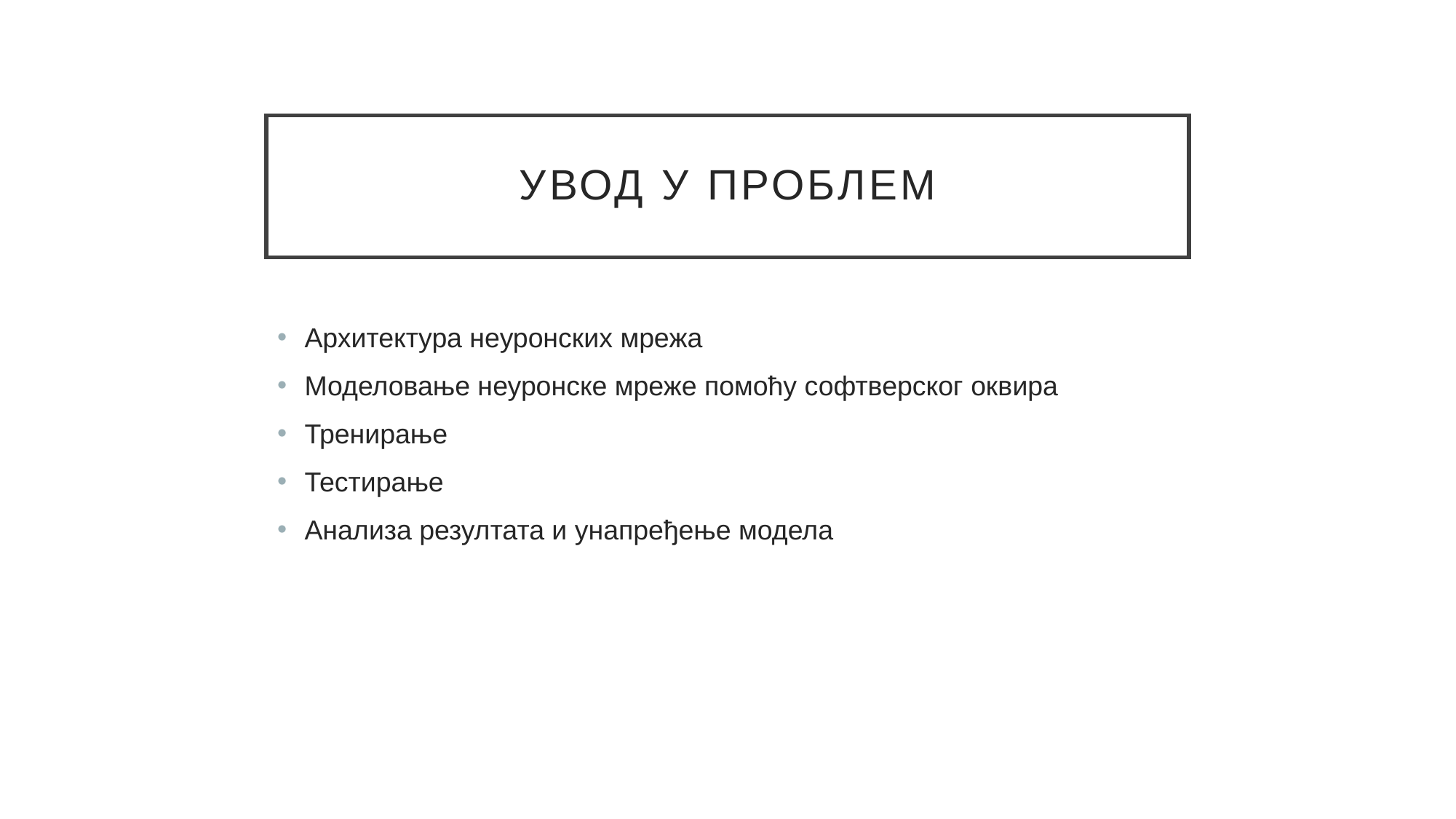

# Увод у проблем
Архитектура неуронских мрежа
Моделовање неуронске мреже помоћу софтверског оквира
Тренирање
Тестирање
Анализа резултата и унапређење модела